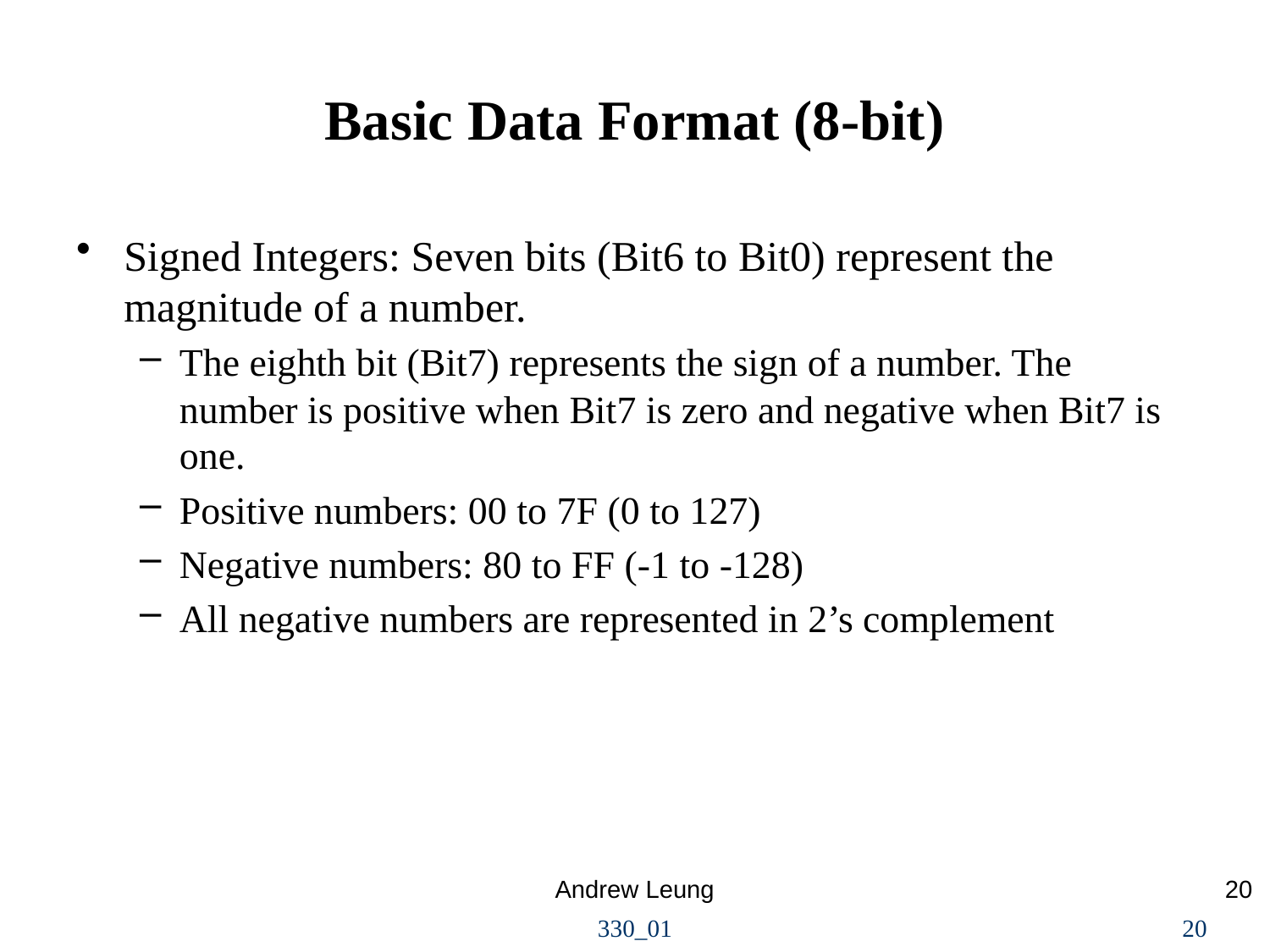

Basic Data Format (8-bit)
Signed Integers: Seven bits (Bit6 to Bit0) represent the magnitude of a number.
The eighth bit (Bit7) represents the sign of a number. The number is positive when Bit7 is zero and negative when Bit7 is one.
Positive numbers: 00 to 7F (0 to 127)
Negative numbers: 80 to FF (-1 to -128)
All negative numbers are represented in 2’s complement
Andrew Leung
20
330_01
20